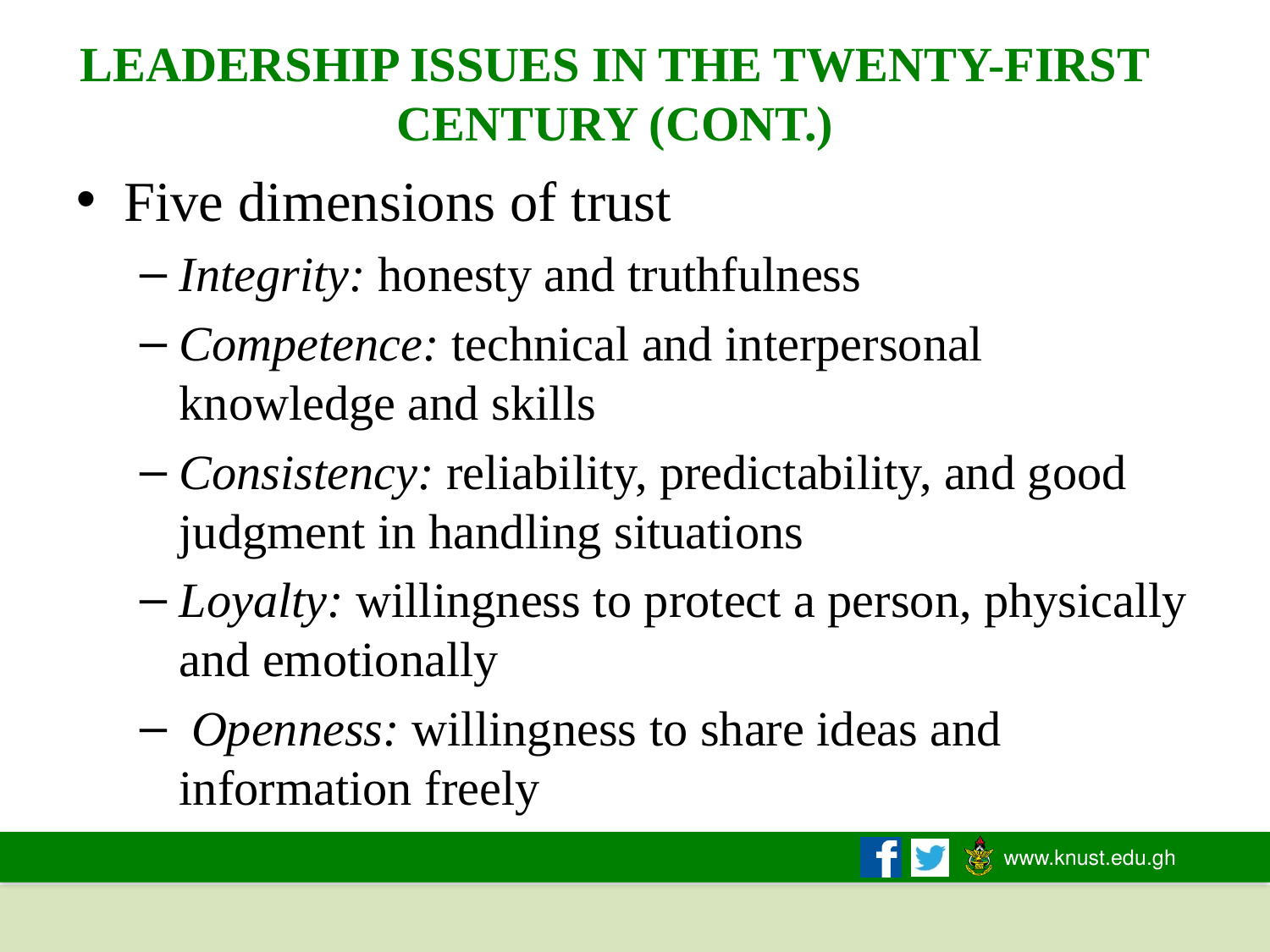

LEADERSHIP ISSUES IN THE TWENTY-FIRST
CENTURY (CONT.)
Five dimensions of trust
Integrity: honesty and truthfulness
Competence: technical and interpersonal knowledge and skills
Consistency: reliability, predictability, and good judgment in handling situations
Loyalty: willingness to protect a person, physically and emotionally
 Openness: willingness to share ideas and information freely